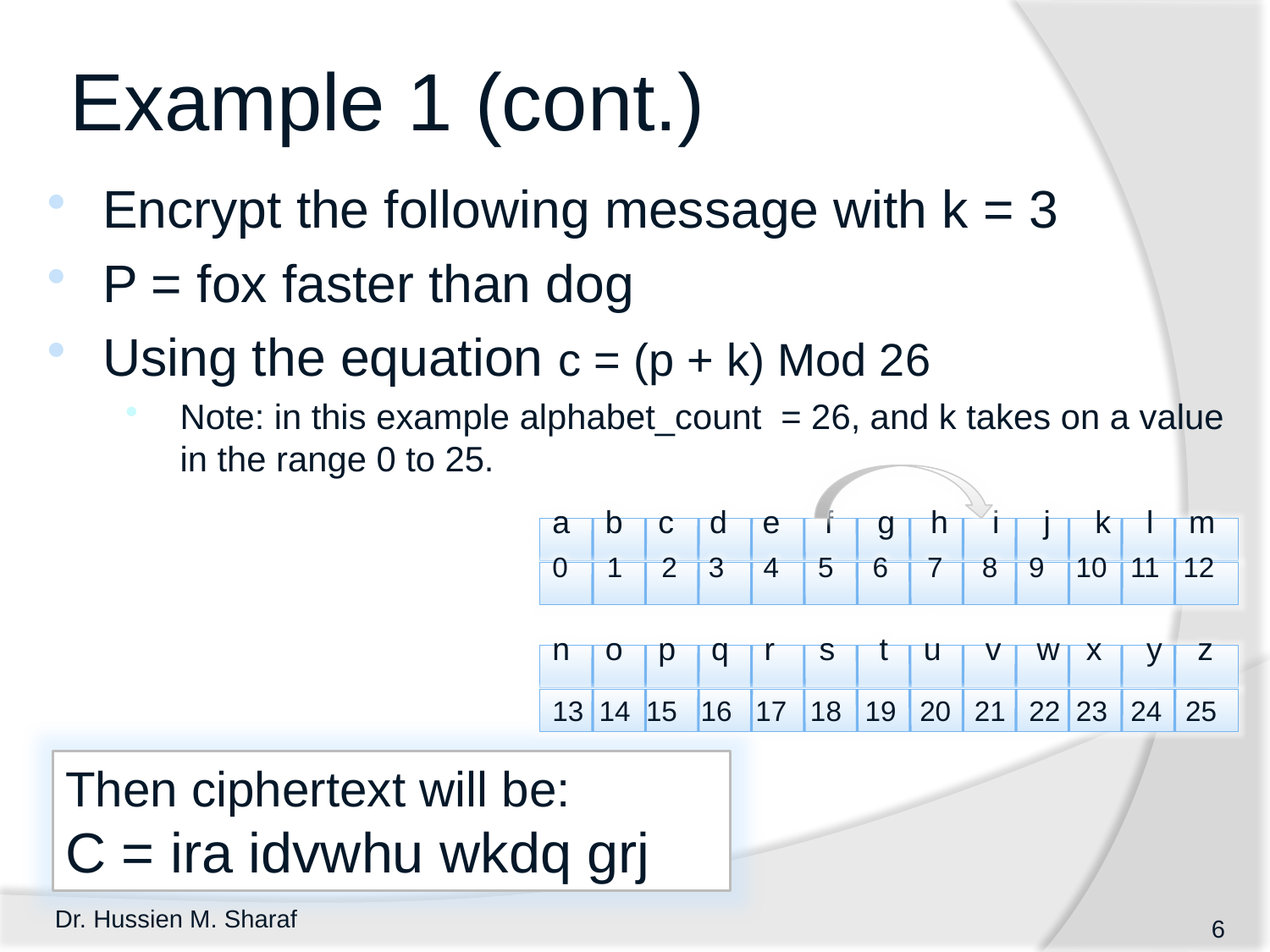

# Example 1 (cont.)
Encrypt the following message with k = 3
P = fox faster than dog
Using the equation c = (p + k) Mod 26
Note: in this example alphabet_count  = 26, and k takes on a value in the range 0 to 25.

a    b    c    d    e     f     g    h     i     j     k    l    m
0     1     2    3     4     5     6     7     8    9    10   11   12
n    o    p    q    r     s     t    u     v    w   x     y    z
13  14  15   16   17   18   19   20   21   22  23   24   25
Then ciphertext will be:
C = ira idvwhu wkdq grj
Dr. Hussien M. Sharaf
6